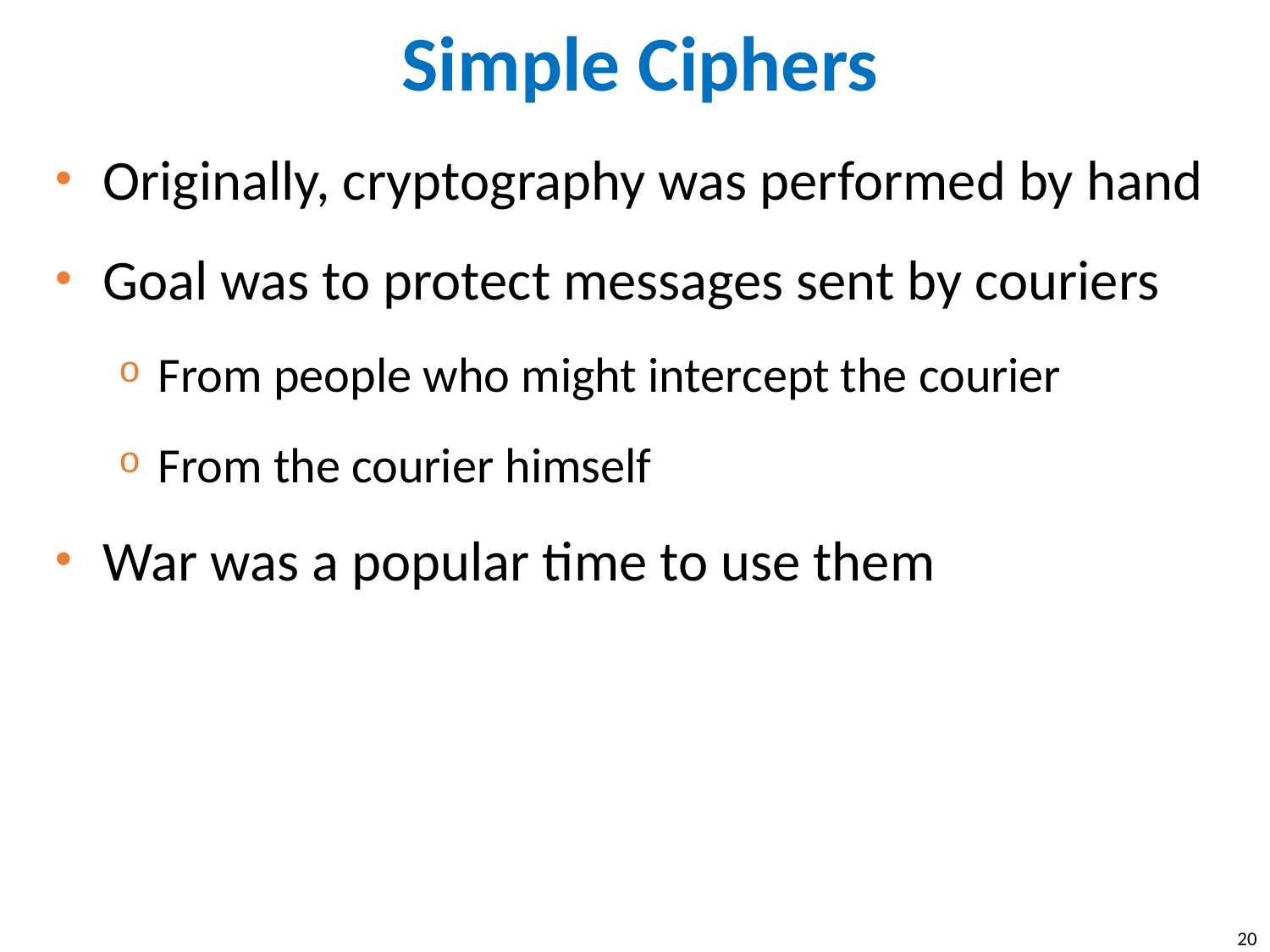

# Simple Ciphers
Originally, cryptography was performed by hand
Goal was to protect messages sent by couriers
From people who might intercept the courier
From the courier himself
War was a popular time to use them
20